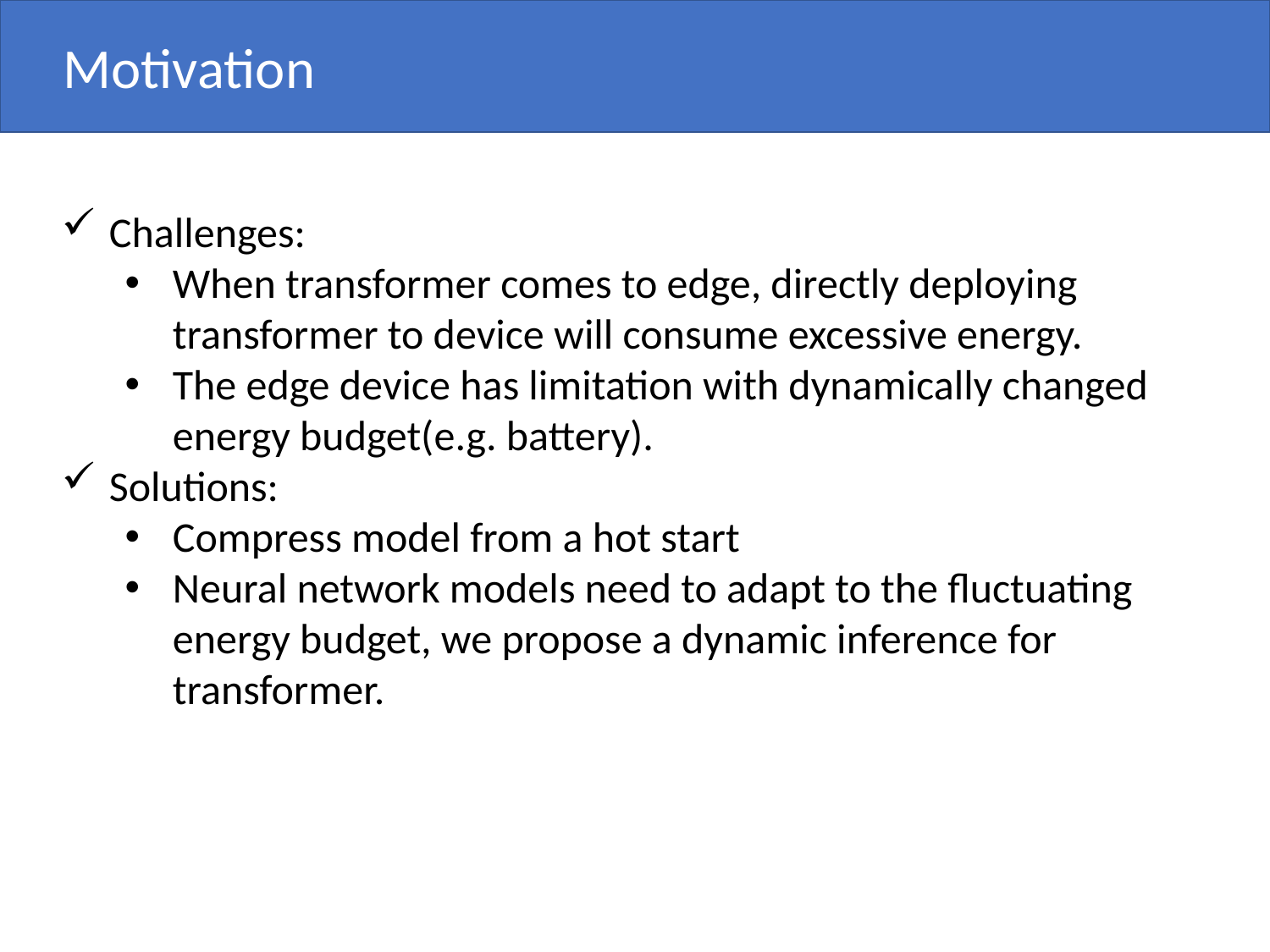

Motivation
Challenges:
When transformer comes to edge, directly deploying transformer to device will consume excessive energy.
The edge device has limitation with dynamically changed energy budget(e.g. battery).
Solutions:
Compress model from a hot start
Neural network models need to adapt to the fluctuating energy budget, we propose a dynamic inference for transformer.